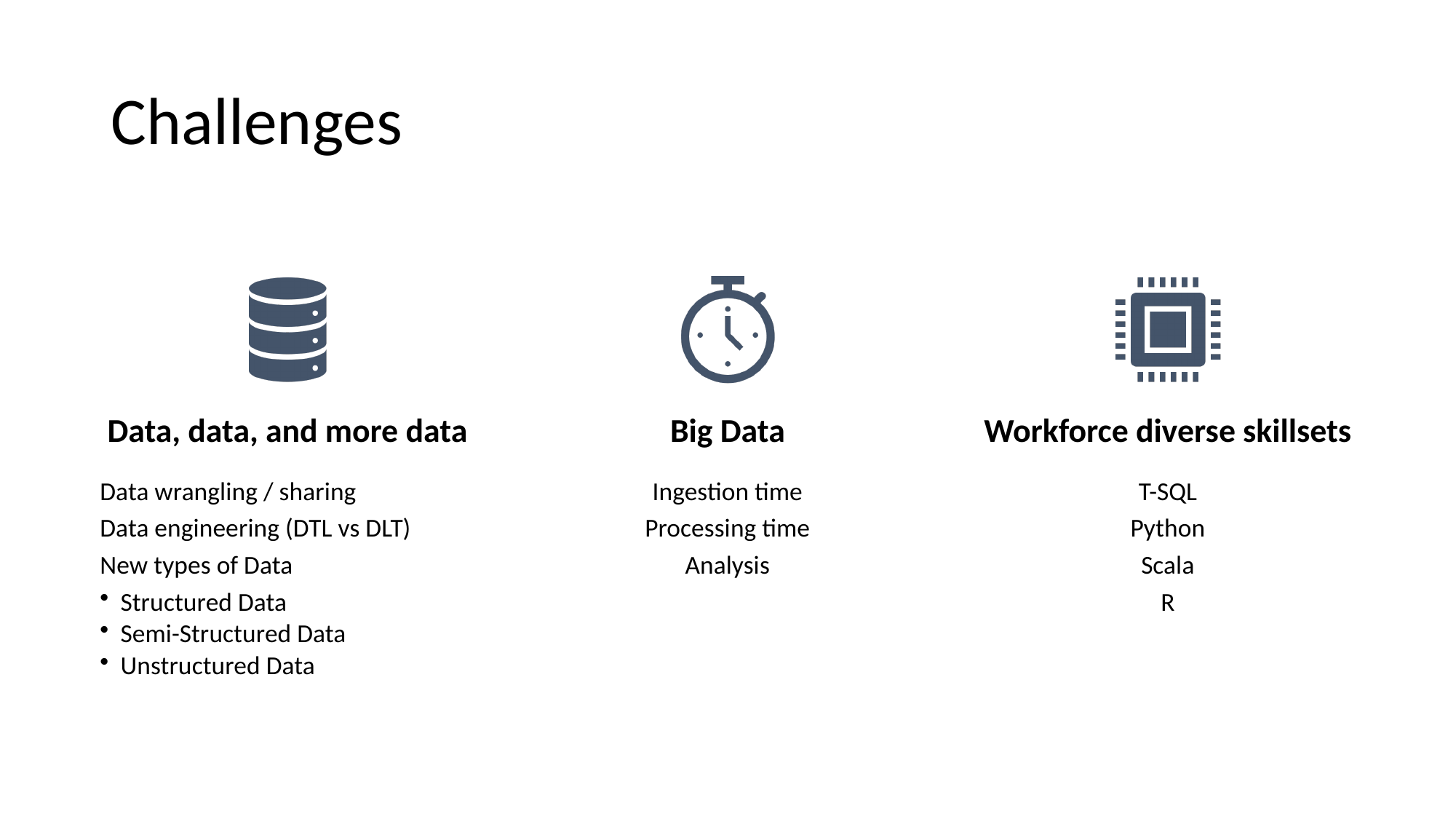

# Challenges
Data, data, and more data
Data wrangling / sharing
Data engineering (DTL vs DLT)
New types of Data
Structured Data
Semi-Structured Data
Unstructured Data
Big Data
Ingestion time
Processing time
Analysis
Workforce diverse skillsets
T-SQL
Python
Scala
R